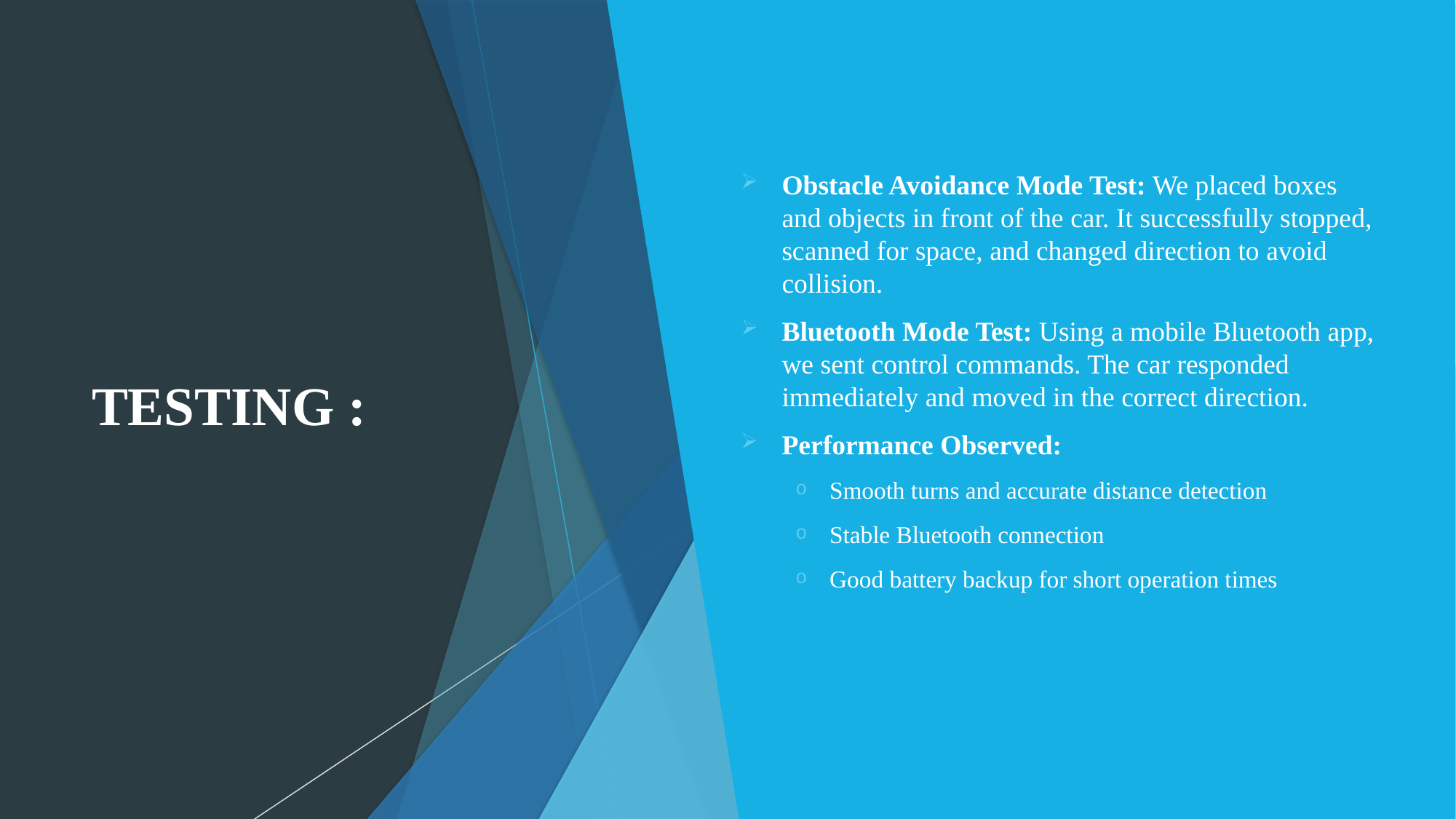

# TESTING :
Obstacle Avoidance Mode Test: We placed boxes and objects in front of the car. It successfully stopped, scanned for space, and changed direction to avoid collision.
Bluetooth Mode Test: Using a mobile Bluetooth app, we sent control commands. The car responded immediately and moved in the correct direction.
Performance Observed:
Smooth turns and accurate distance detection
Stable Bluetooth connection
Good battery backup for short operation times